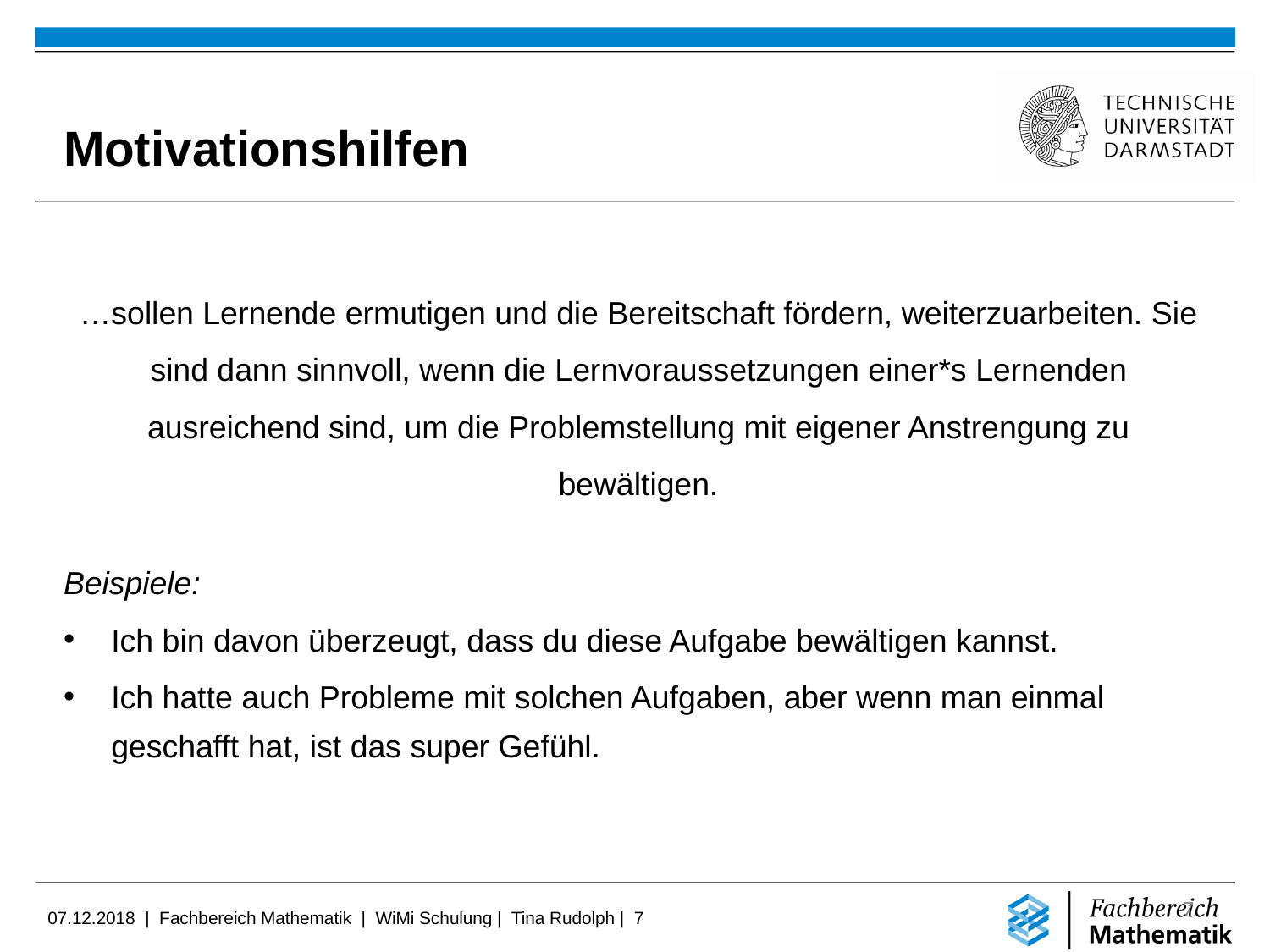

Motivationshilfen
…sollen Lernende ermutigen und die Bereitschaft fördern, weiterzuarbeiten. Sie sind dann sinnvoll, wenn die Lernvoraussetzungen einer*s Lernenden ausreichend sind, um die Problemstellung mit eigener Anstrengung zu bewältigen.

Beispiele:
Ich bin davon überzeugt, dass du diese Aufgabe bewältigen kannst.
Ich hatte auch Probleme mit solchen Aufgaben, aber wenn man einmal geschafft hat, ist das super Gefühl.
7